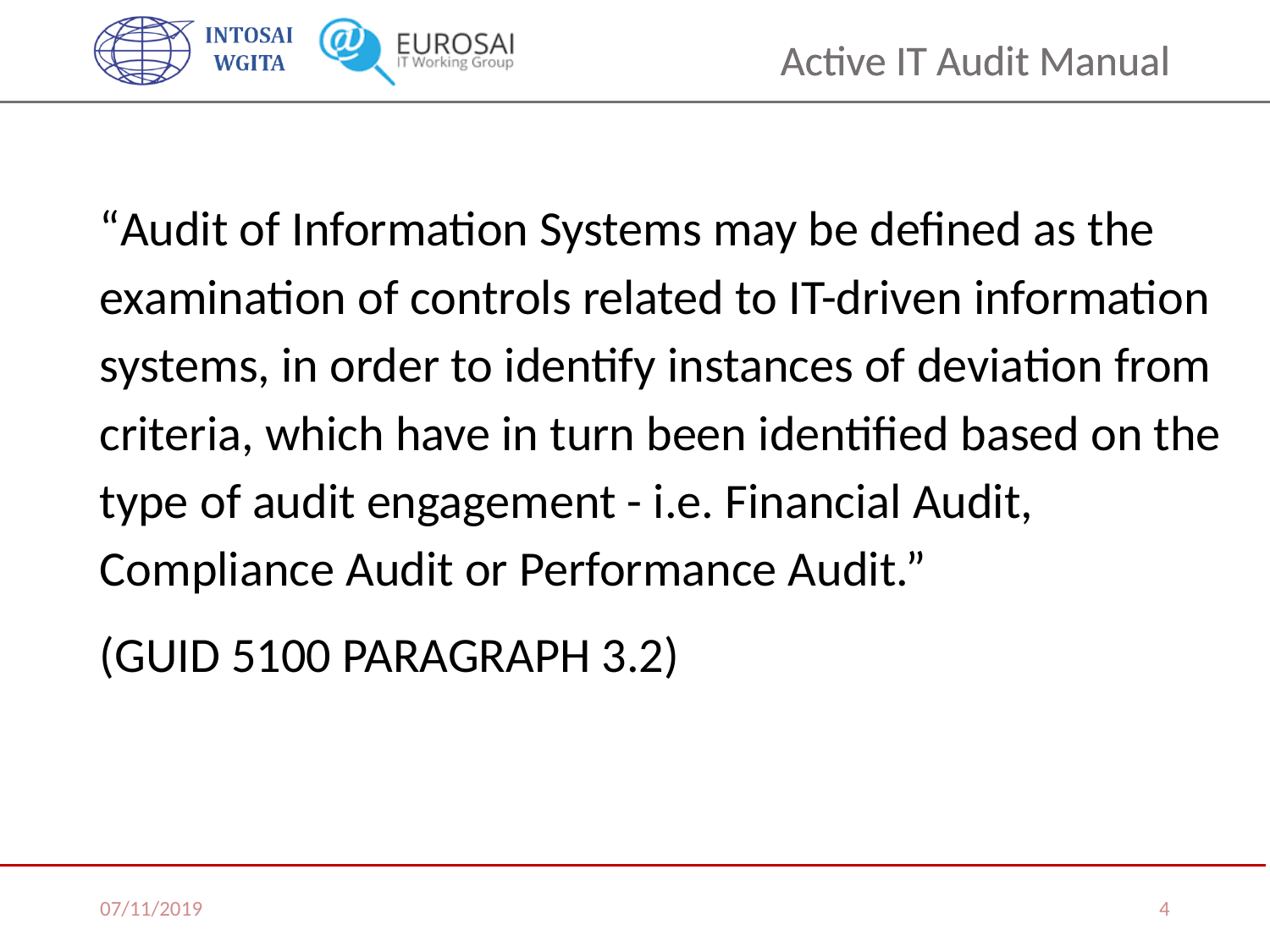

“Audit of Information Systems may be defined as the examination of controls related to IT-driven information systems, in order to identify instances of deviation from criteria, which have in turn been identified based on the type of audit engagement - i.e. Financial Audit, Compliance Audit or Performance Audit.”
(GUID 5100 PARAGRAPH 3.2)
07/11/2019

4